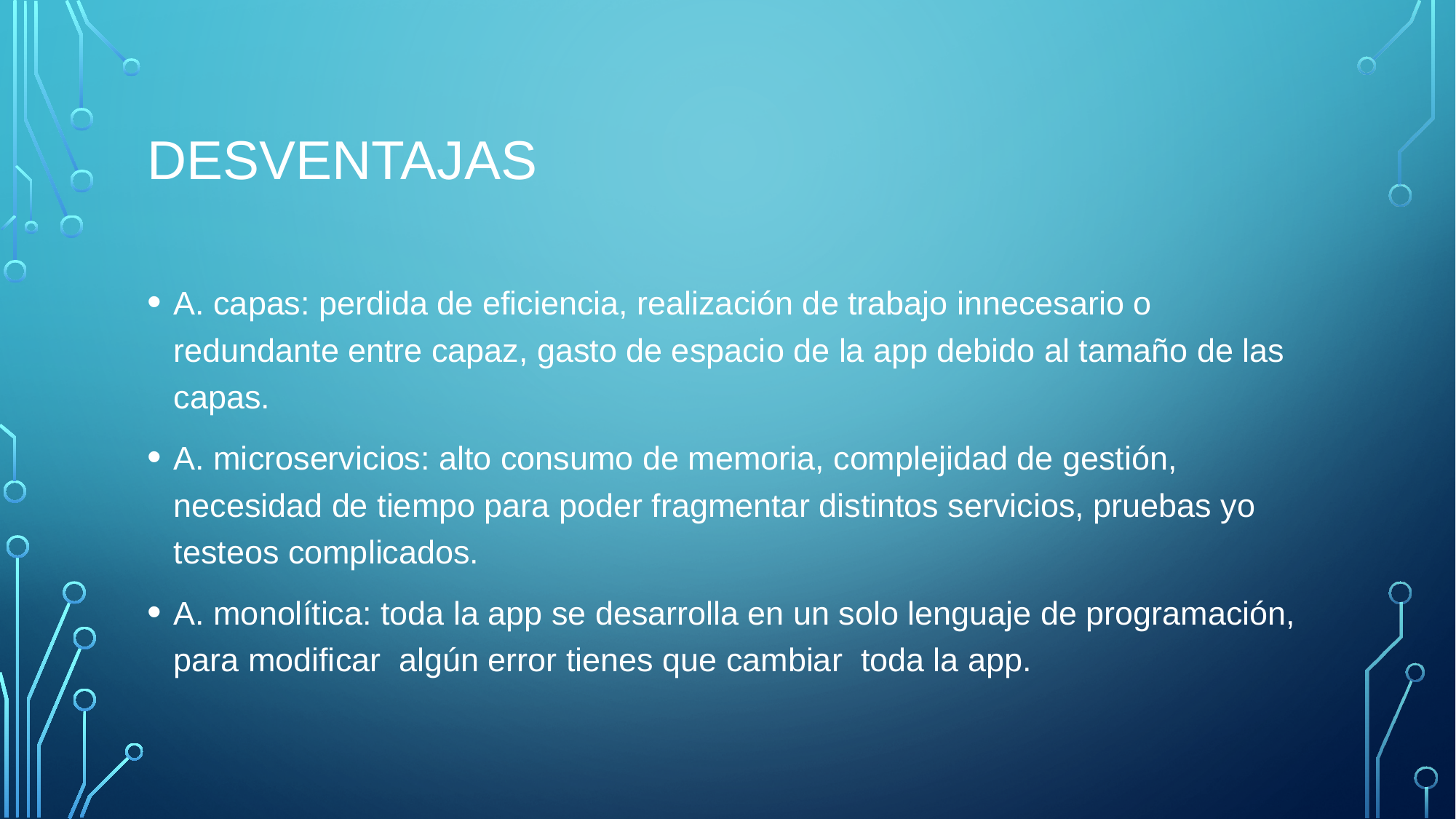

# desventajas
A. capas: perdida de eficiencia, realización de trabajo innecesario o redundante entre capaz, gasto de espacio de la app debido al tamaño de las capas.
A. microservicios: alto consumo de memoria, complejidad de gestión, necesidad de tiempo para poder fragmentar distintos servicios, pruebas yo testeos complicados.
A. monolítica: toda la app se desarrolla en un solo lenguaje de programación, para modificar  algún error tienes que cambiar  toda la app.